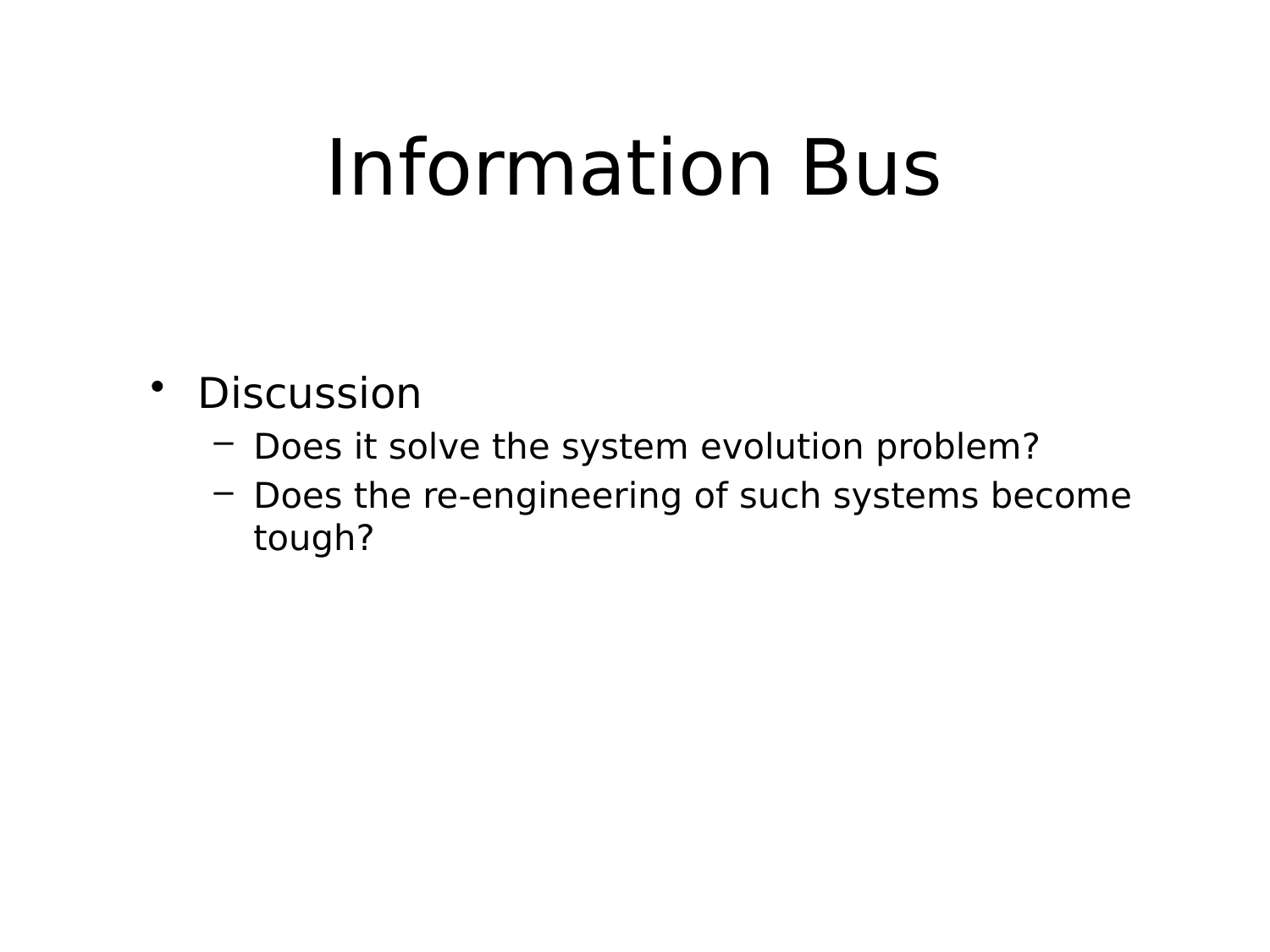

# Information Bus
Discussion
Does it solve the system evolution problem?
Does the re-engineering of such systems become tough?